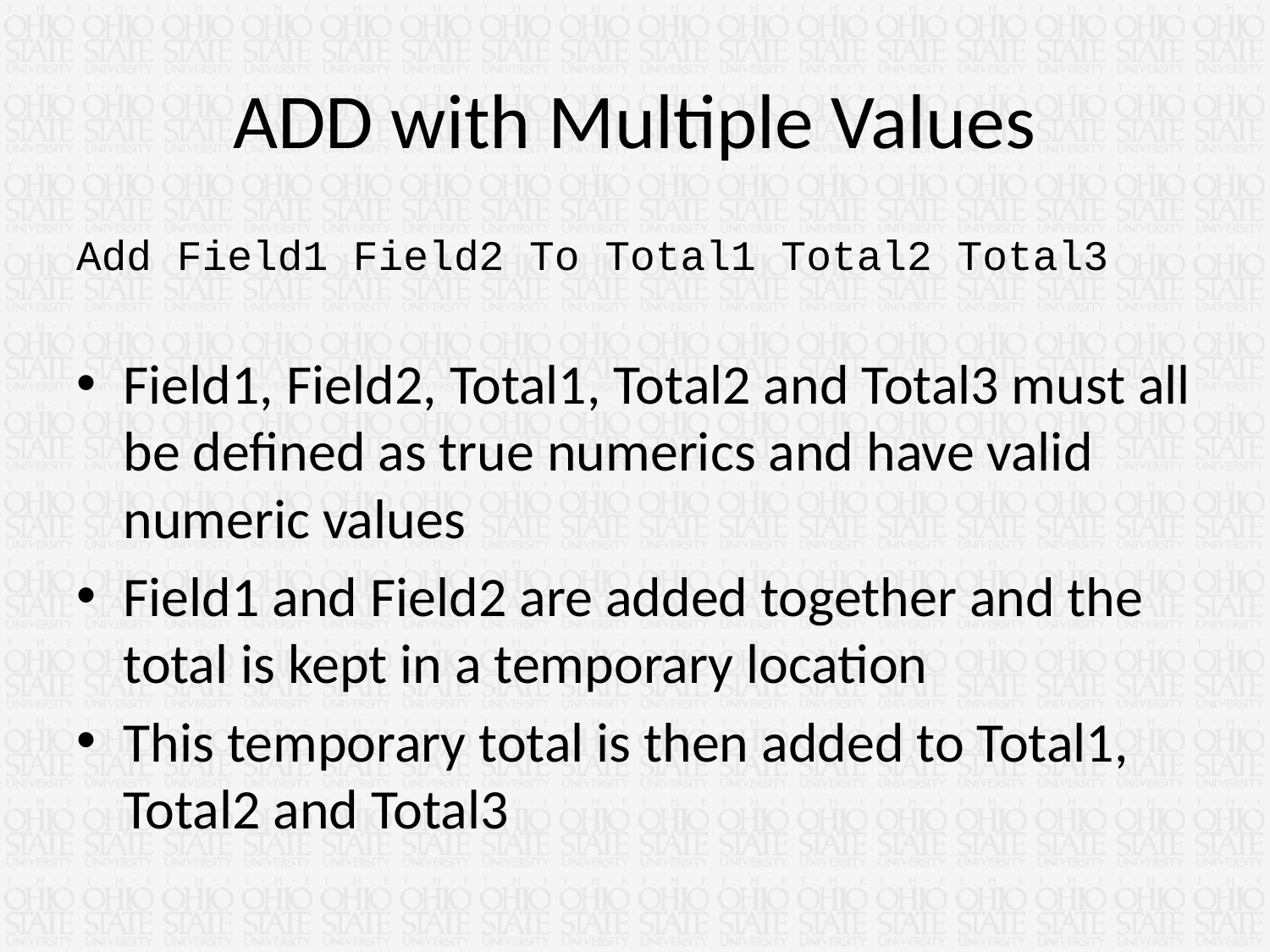

# ADD with Multiple Values
Add Field1 Field2 To Total1 Total2 Total3

Field1, Field2, Total1, Total2 and Total3 must all be defined as true numerics and have valid numeric values
Field1 and Field2 are added together and the total is kept in a temporary location
This temporary total is then added to Total1, Total2 and Total3